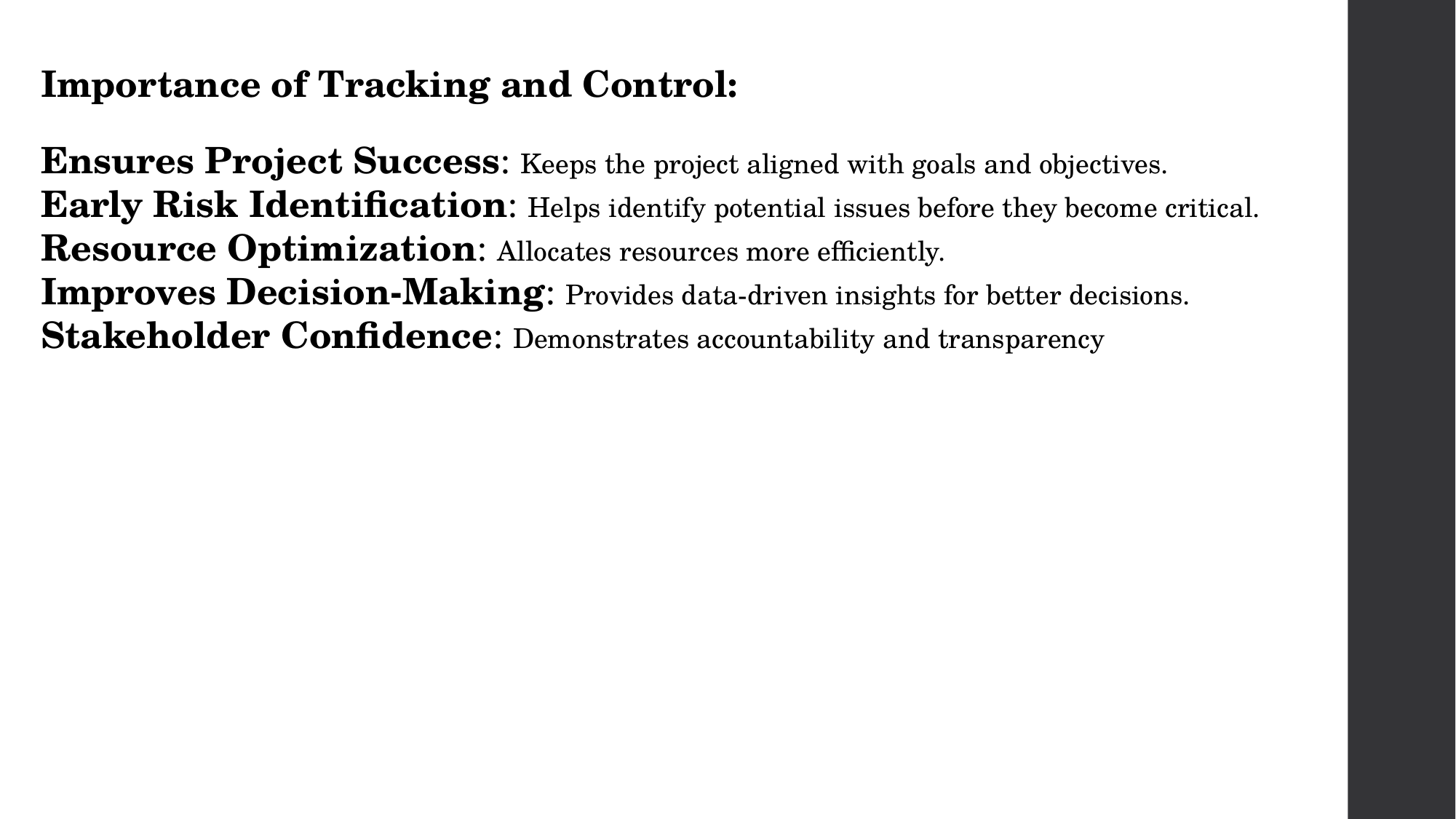

Importance of Tracking and Control:

Ensures Project Success: Keeps the project aligned with goals and objectives.
Early Risk Identification: Helps identify potential issues before they become critical.
Resource Optimization: Allocates resources more efficiently.
Improves Decision-Making: Provides data-driven insights for better decisions.
Stakeholder Confidence: Demonstrates accountability and transparency